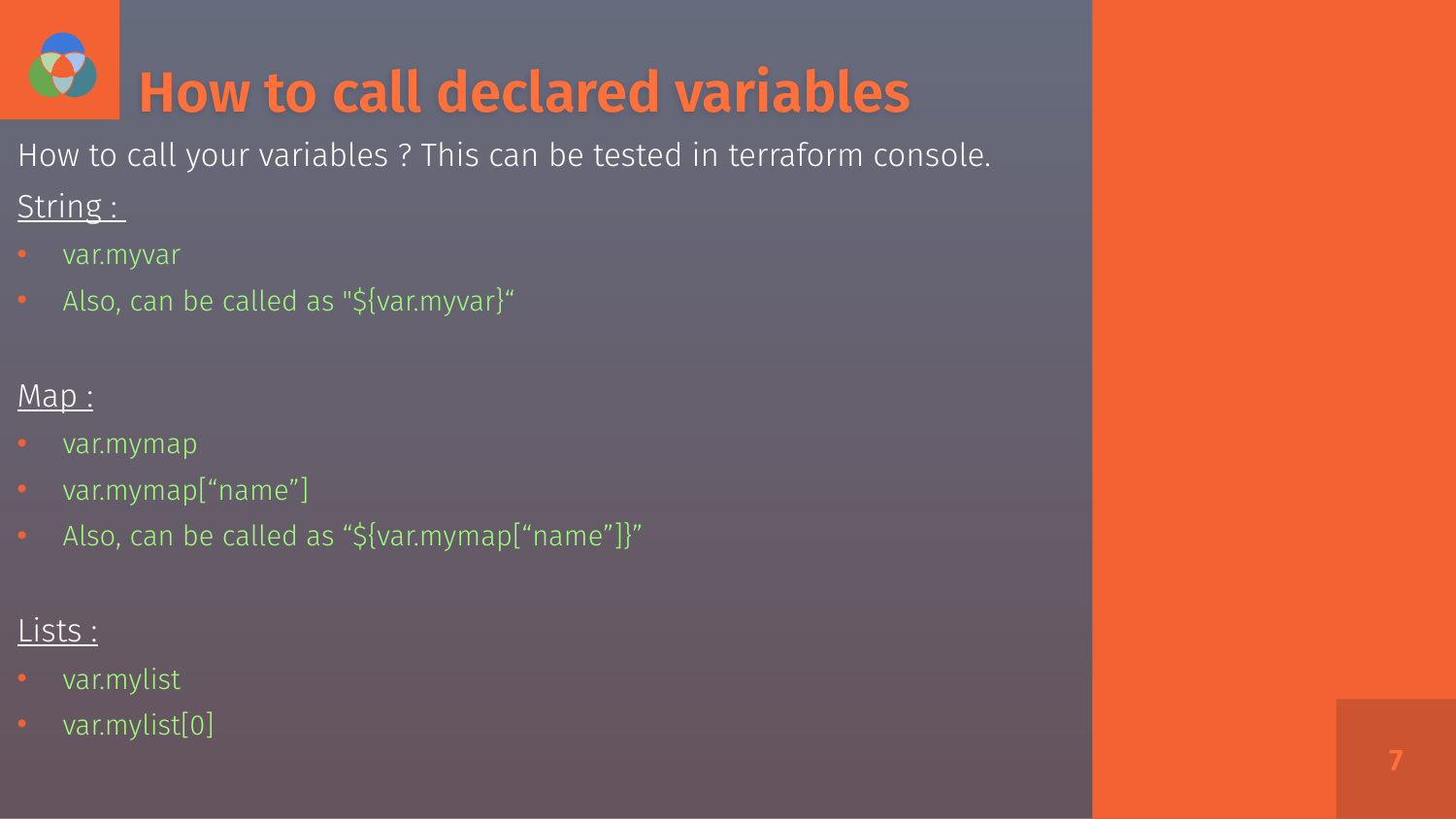

# How to call declared variables
How to call your variables ? This can be tested in terraform console.
String :
var.myvar
Also, can be called as "${var.myvar}“

Map :
var.mymap
var.mymap[“name”]
Also, can be called as “${var.mymap[“name”]}”

Lists :
var.mylist
var.mylist[0]

7